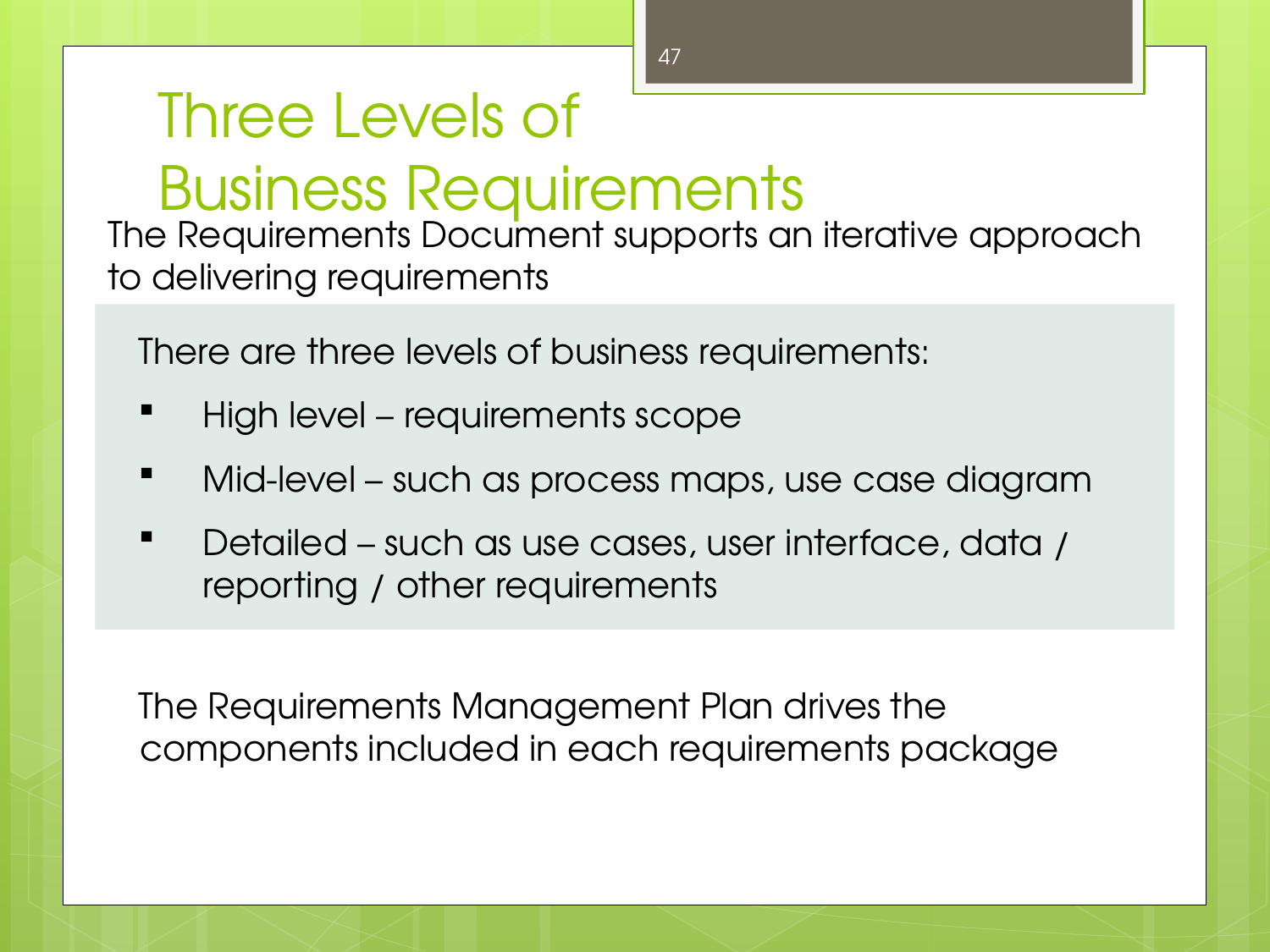

47
# Three Levels of Business Requirements
The Requirements Document supports an iterative approach to delivering requirements
There are three levels of business requirements:
High level – requirements scope
Mid-level – such as process maps, use case diagram
Detailed – such as use cases, user interface, data / reporting / other requirements
The Requirements Management Plan drives the components included in each requirements package